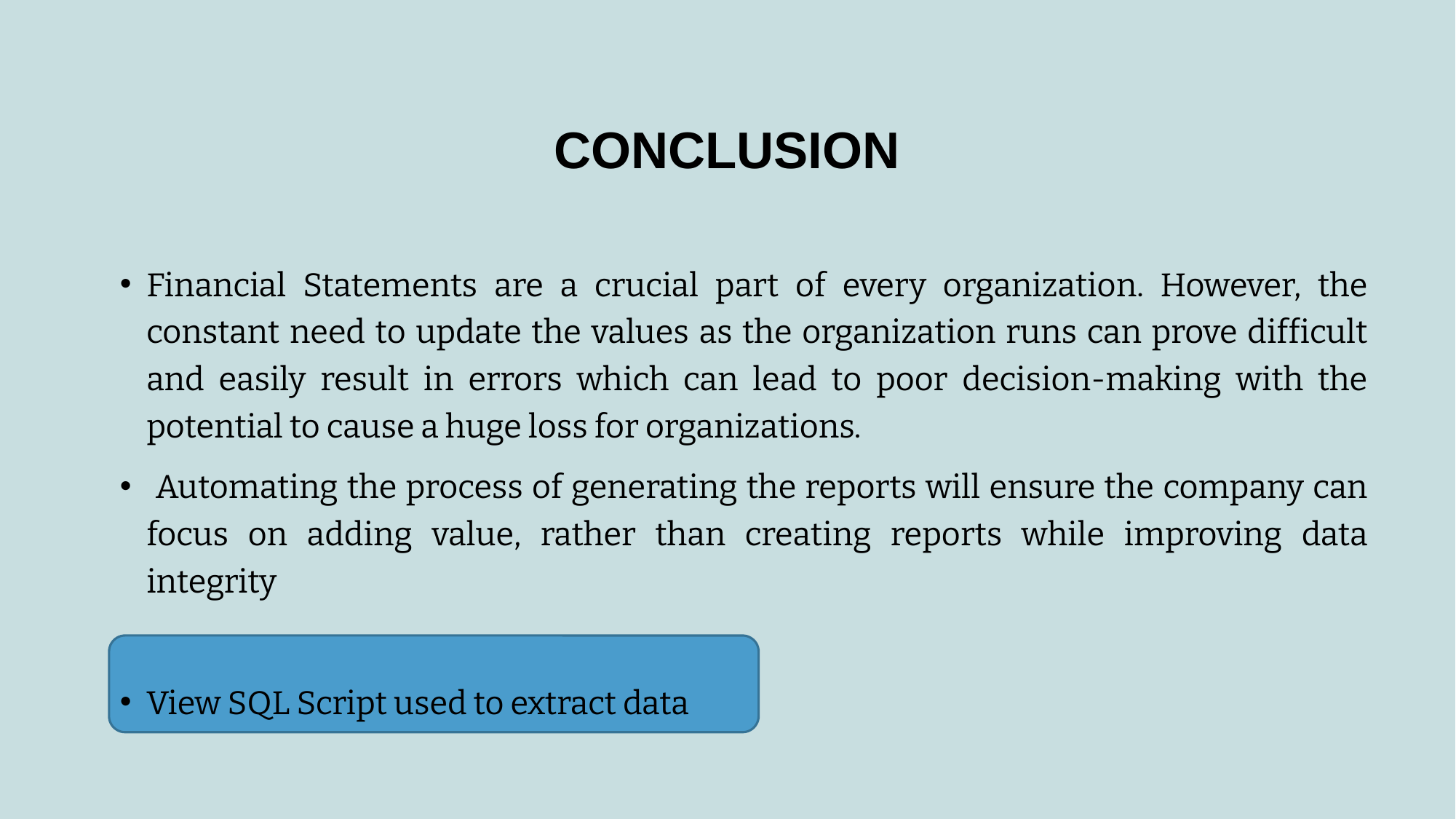

# Conclusion
Financial Statements are a crucial part of every organization. However, the constant need to update the values as the organization runs can prove difficult and easily result in errors which can lead to poor decision-making with the potential to cause a huge loss for organizations.
 Automating the process of generating the reports will ensure the company can focus on adding value, rather than creating reports while improving data integrity

View SQL Script used to extract data